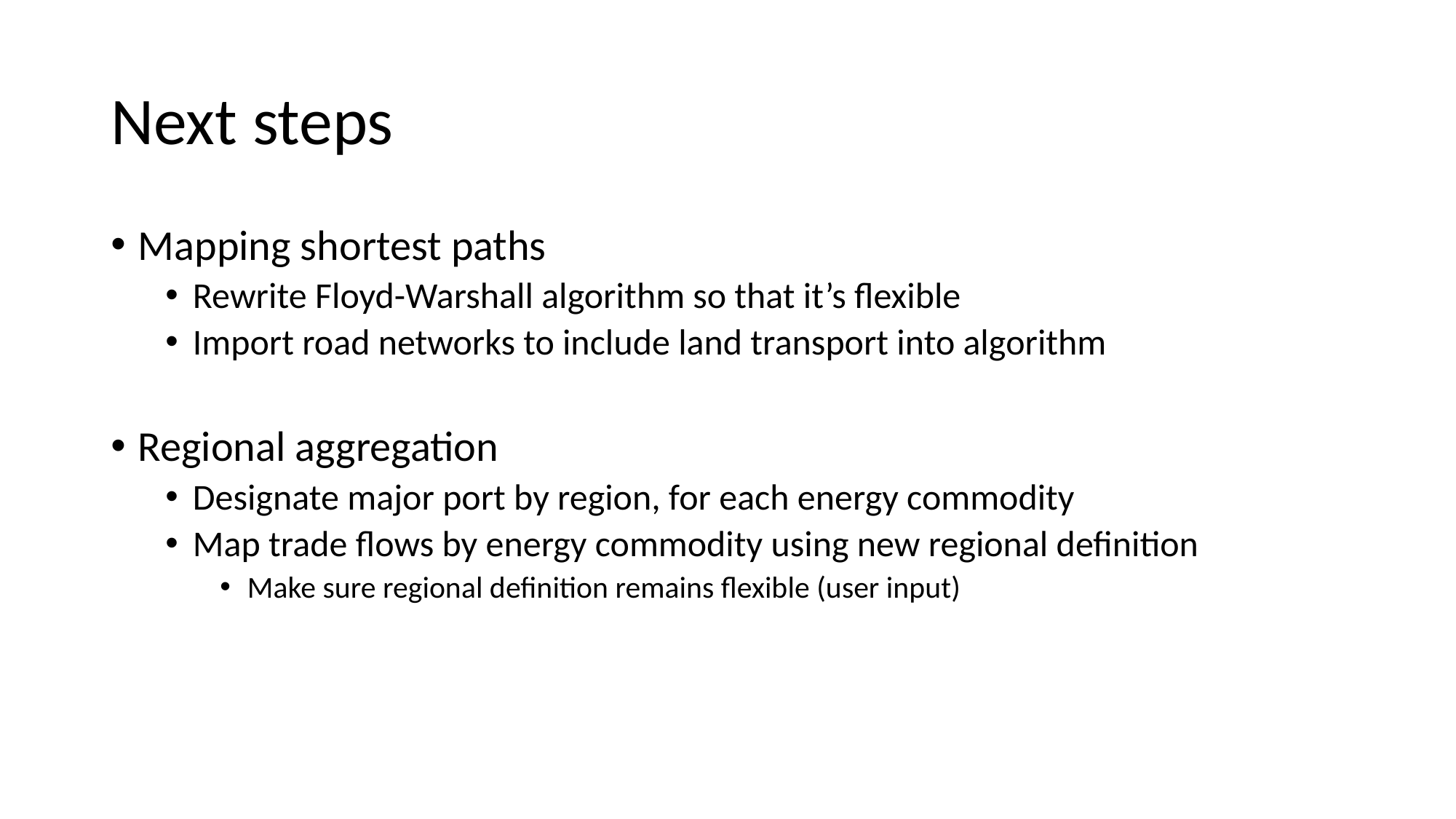

# Next steps
Mapping shortest paths
Rewrite Floyd-Warshall algorithm so that it’s flexible
Import road networks to include land transport into algorithm

Regional aggregation
Designate major port by region, for each energy commodity
Map trade flows by energy commodity using new regional definition
Make sure regional definition remains flexible (user input)